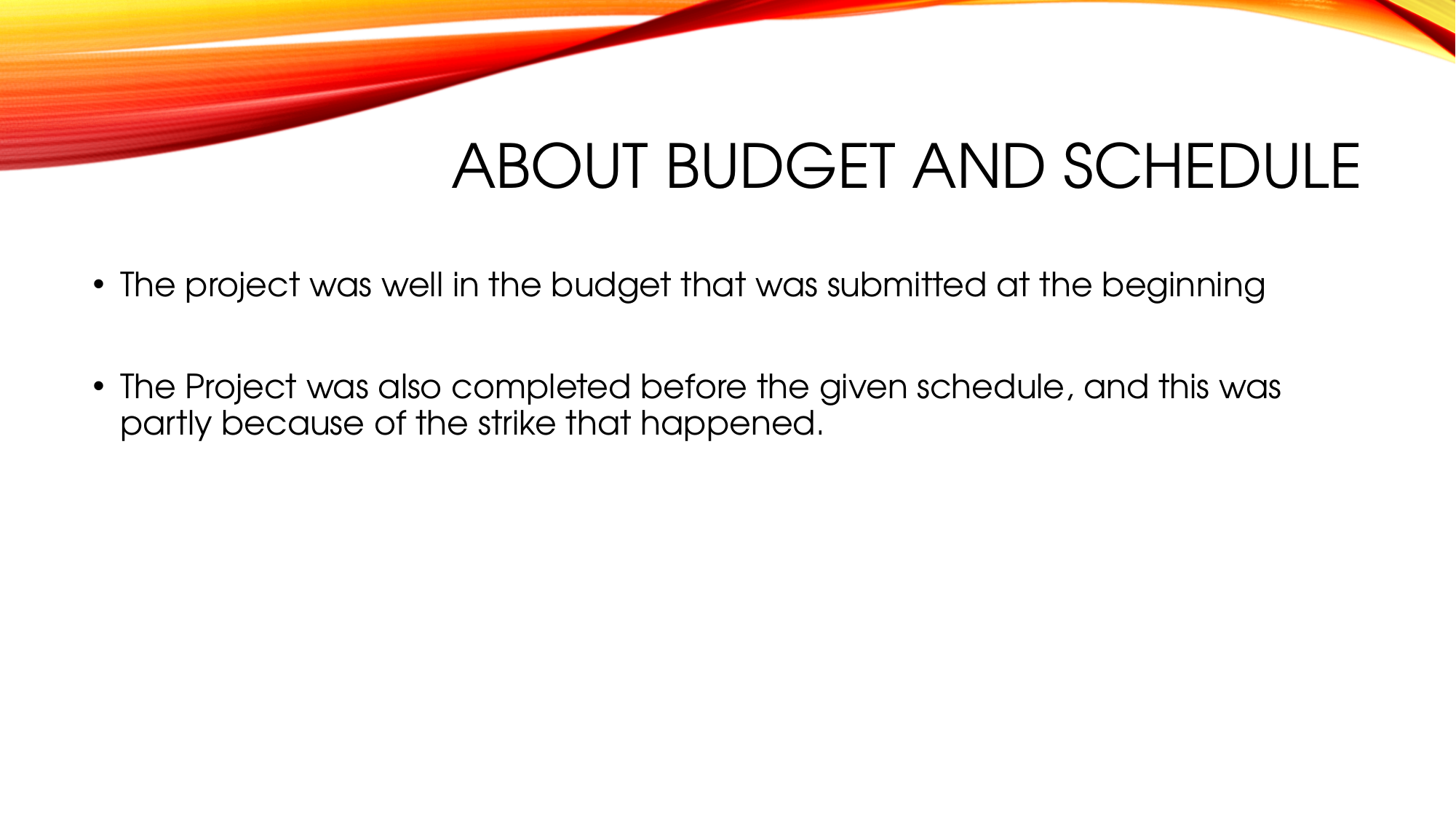

# About Budget and schedule
The project was well in the budget that was submitted at the beginning

The Project was also completed before the given schedule, and this was partly because of the strike that happened.